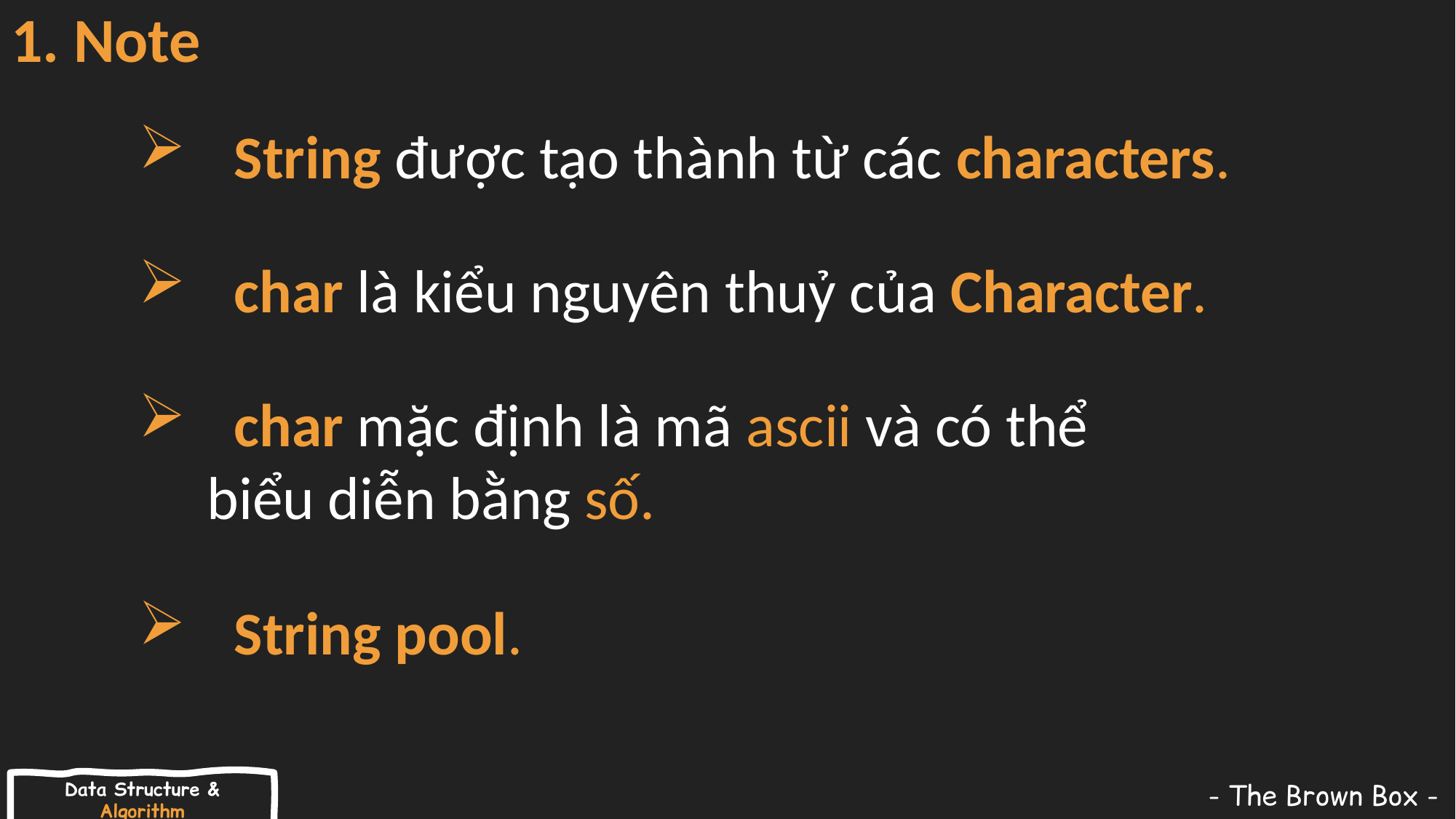

# 1. Note
  String được tạo thành từ các characters.
  char là kiểu nguyên thuỷ của Character.
  char mặc định là mã ascii và có thể biểu diễn bằng số.
  String pool.
Data Structure & Algorithm
- The Brown Box -